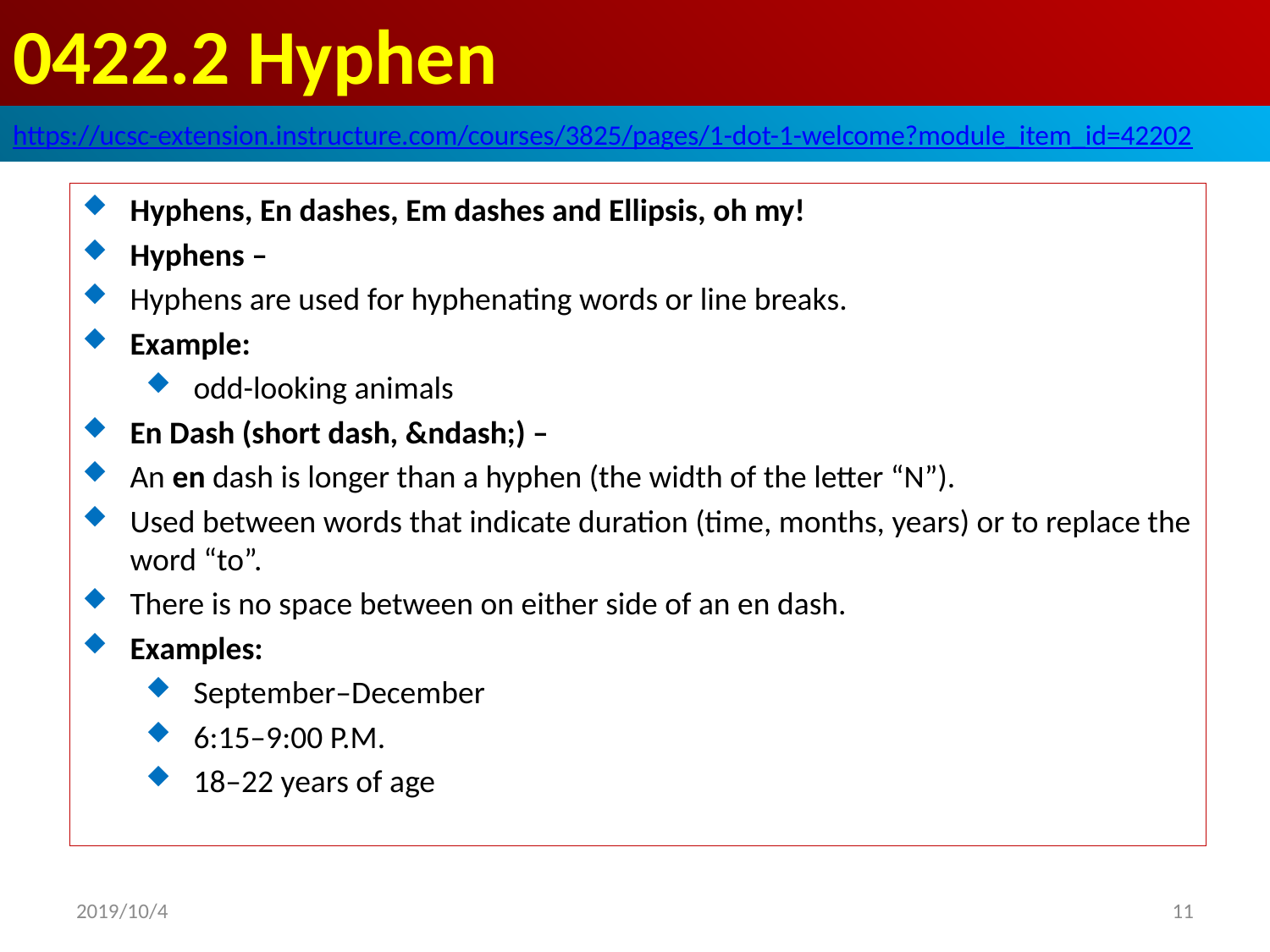

# 0422.2 Hyphen
https://ucsc-extension.instructure.com/courses/3825/pages/1-dot-1-welcome?module_item_id=42202
Hyphens, En dashes, Em dashes and Ellipsis, oh my!
Hyphens –
Hyphens are used for hyphenating words or line breaks.
Example:
odd-looking animals
En Dash (short dash, &ndash;) –
An en dash is longer than a hyphen (the width of the letter “N”).
Used between words that indicate duration (time, months, years) or to replace the word “to”.
There is no space between on either side of an en dash.
Examples:
September­–December
6:15–9:00 P.M.
18–22 years of age

2019/10/4
11